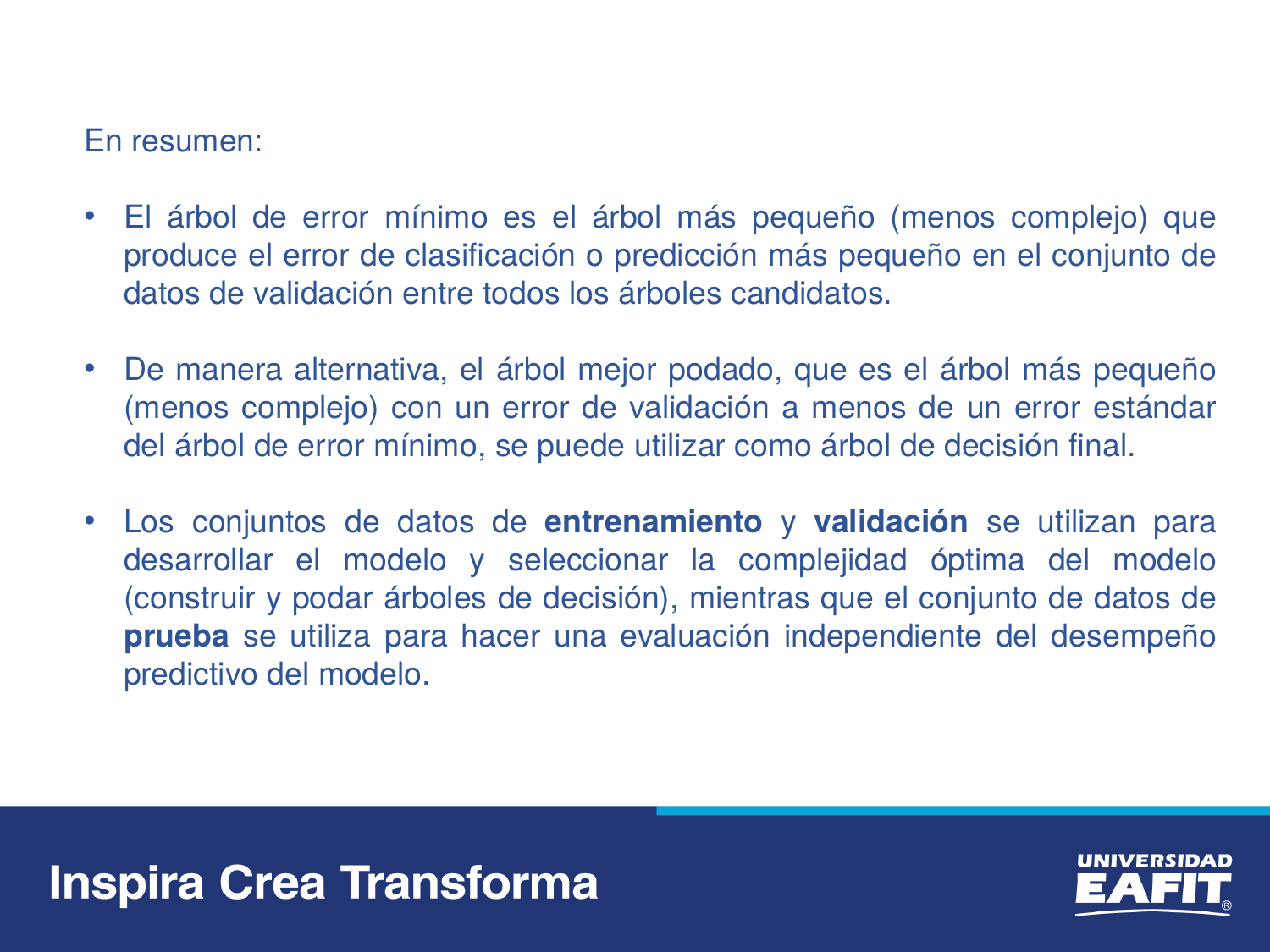

En resumen:

El árbol de error mínimo es el árbol más pequeño (menos complejo) que produce el error de clasificación o predicción más pequeño en el conjunto de datos de validación entre todos los árboles candidatos.

De manera alternativa, el árbol mejor podado, que es el árbol más pequeño (menos complejo) con un error de validación a menos de un error estándar del árbol de error mínimo, se puede utilizar como árbol de decisión final.

Los conjuntos de datos de entrenamiento y validación se utilizan para desarrollar el modelo y seleccionar la complejidad óptima del modelo (construir y podar árboles de decisión), mientras que el conjunto de datos de prueba se utiliza para hacer una evaluación independiente del desempeño predictivo del modelo.